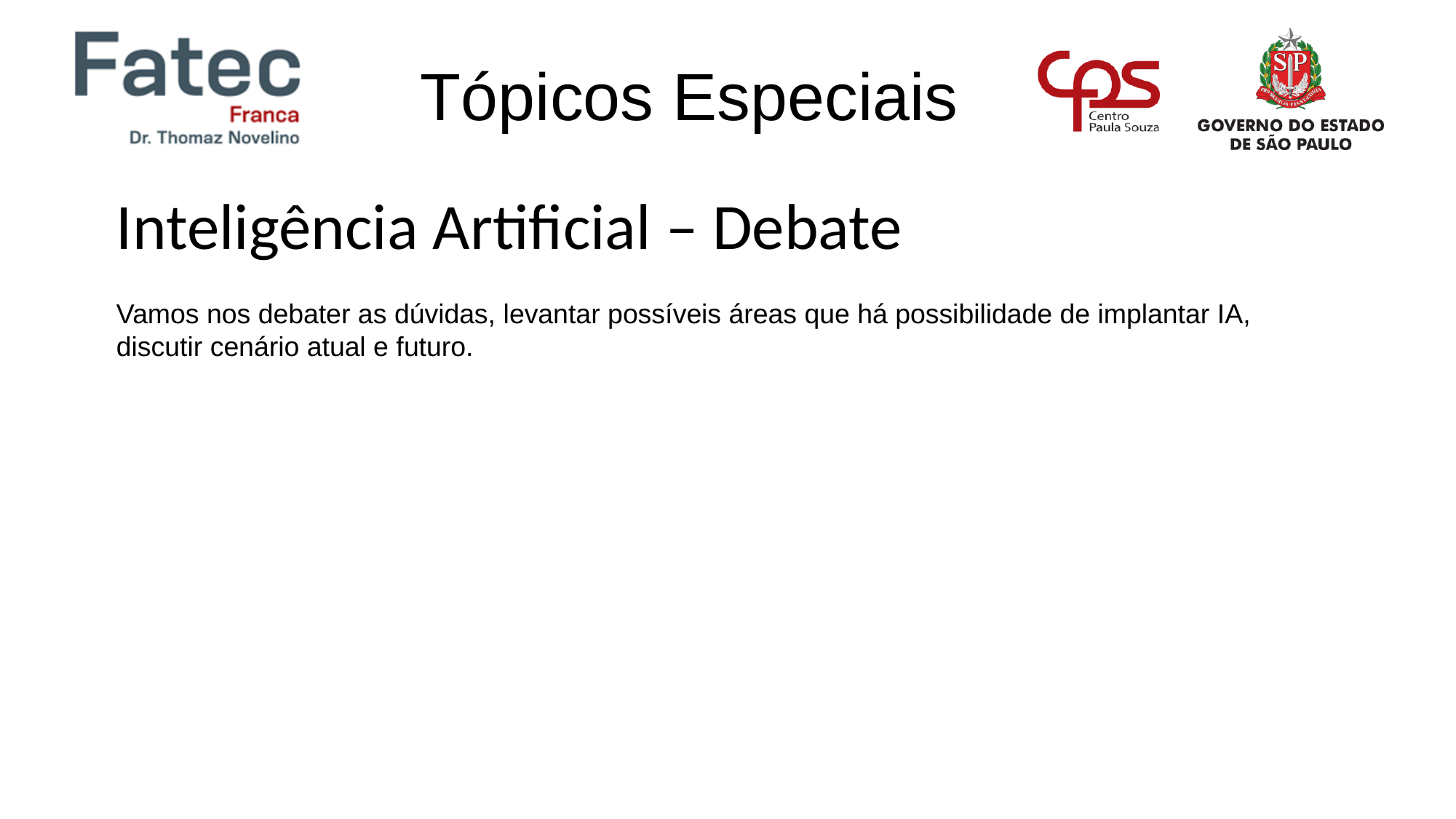

Inteligência Artificial – Debate
Vamos nos debater as dúvidas, levantar possíveis áreas que há possibilidade de implantar IA, discutir cenário atual e futuro.